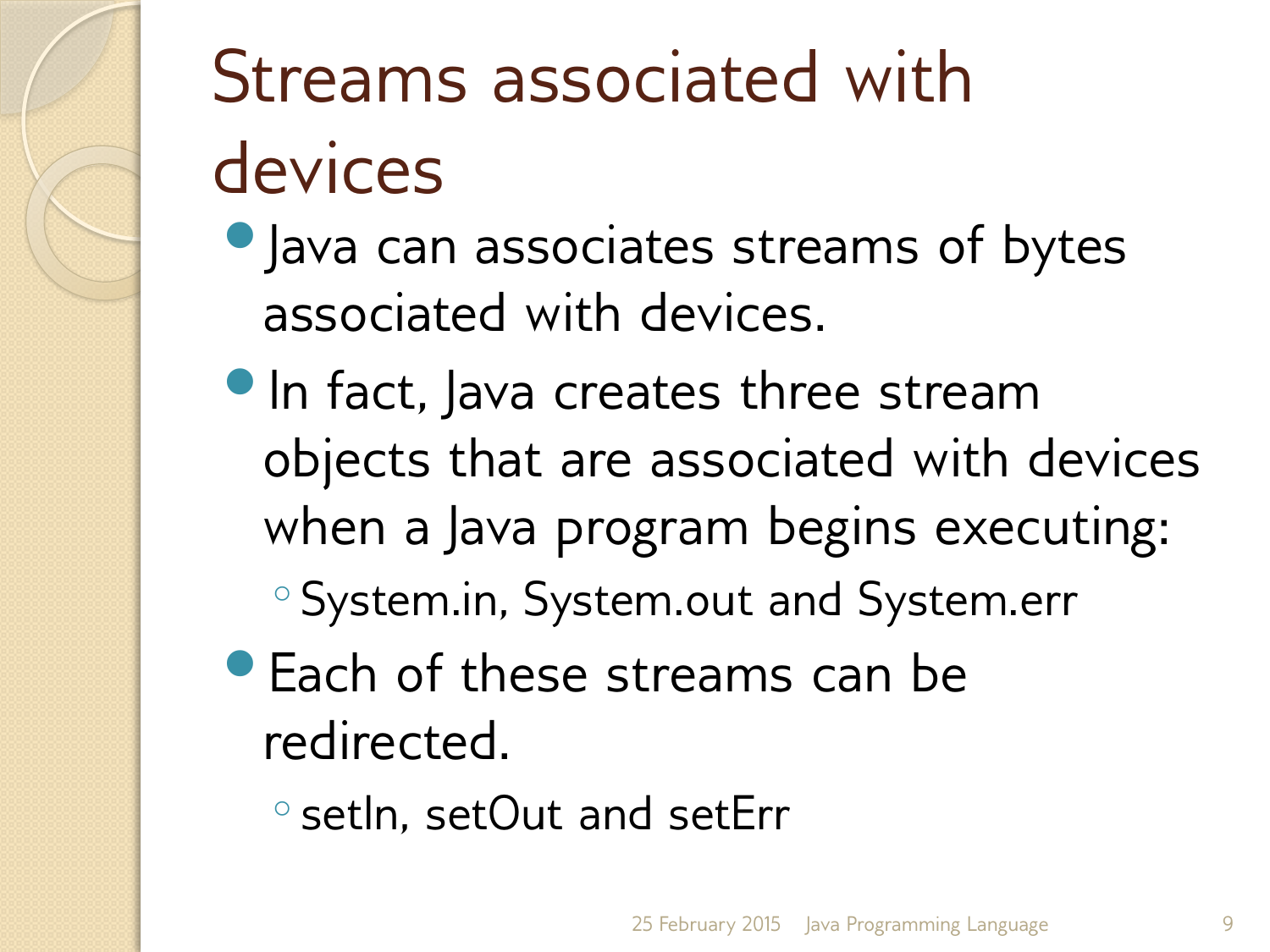

# Streams associated with devices
Java can associates streams of bytes associated with devices.
In fact, Java creates three stream objects that are associated with devices when a Java program begins executing:
System.in, System.out and System.err
Each of these streams can be redirected.
setIn, setOut and setErr
25 February 2015
Java Programming Language
9